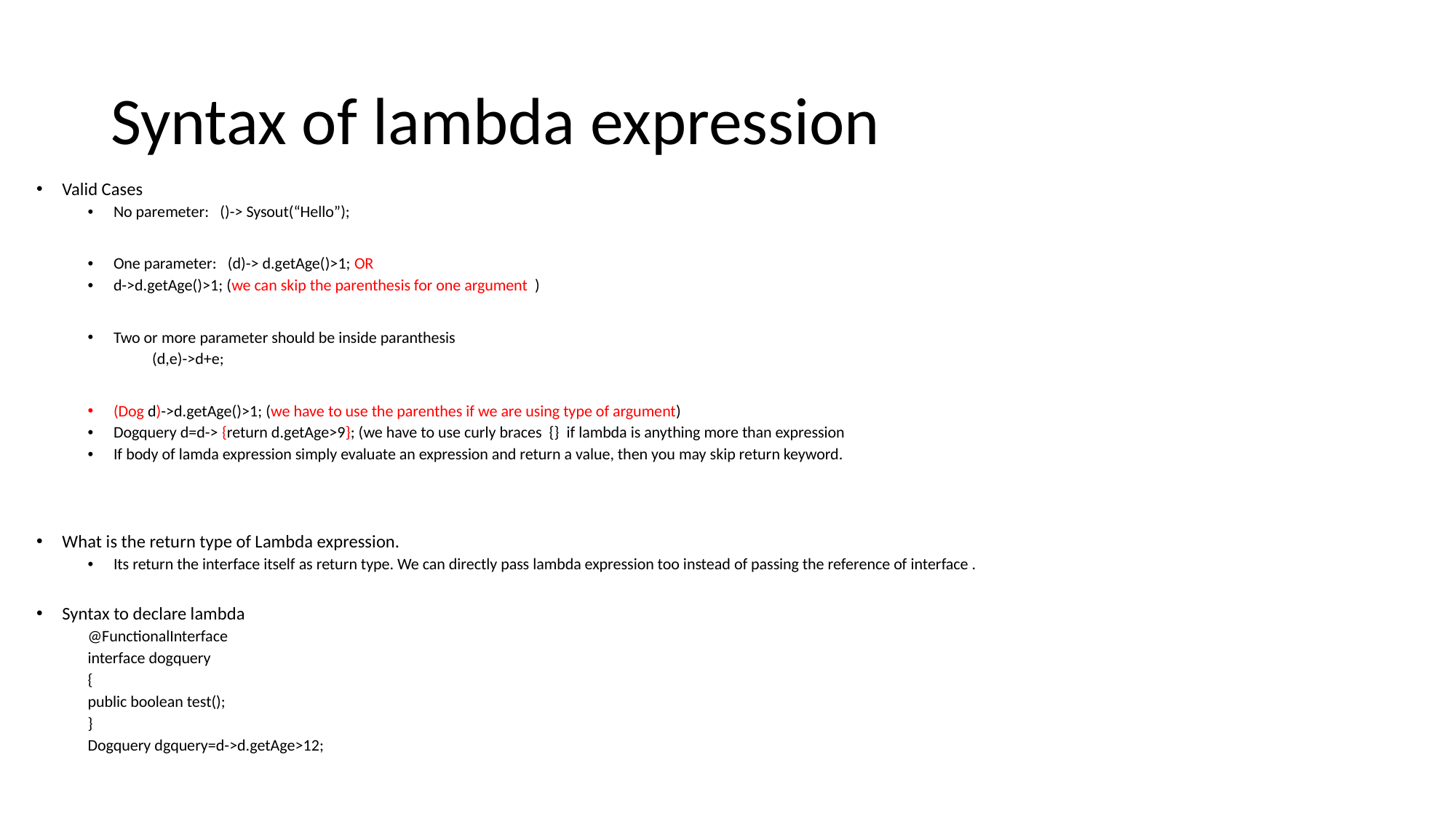

# Syntax of lambda expression
Valid Cases
No paremeter:   ()-> Sysout(“Hello”);

One parameter:   (d)-> d.getAge()>1; OR
d->d.getAge()>1; (we can skip the parenthesis for one argument  )

Two or more parameter should be inside paranthesis
 	(d,e)->d+e;

(Dog d)->d.getAge()>1; (we have to use the parenthes if we are using type of argument)
Dogquery d=d-> {return d.getAge>9}; (we have to use curly braces  {}  if lambda is anything more than expression
If body of lamda expression simply evaluate an expression and return a value, then you may skip return keyword.

What is the return type of Lambda expression.
Its return the interface itself as return type. We can directly pass lambda expression too instead of passing the reference of interface .

Syntax to declare lambda
@FunctionalInterface
interface dogquery
{
public boolean test();
}
Dogquery dgquery=d->d.getAge>12;